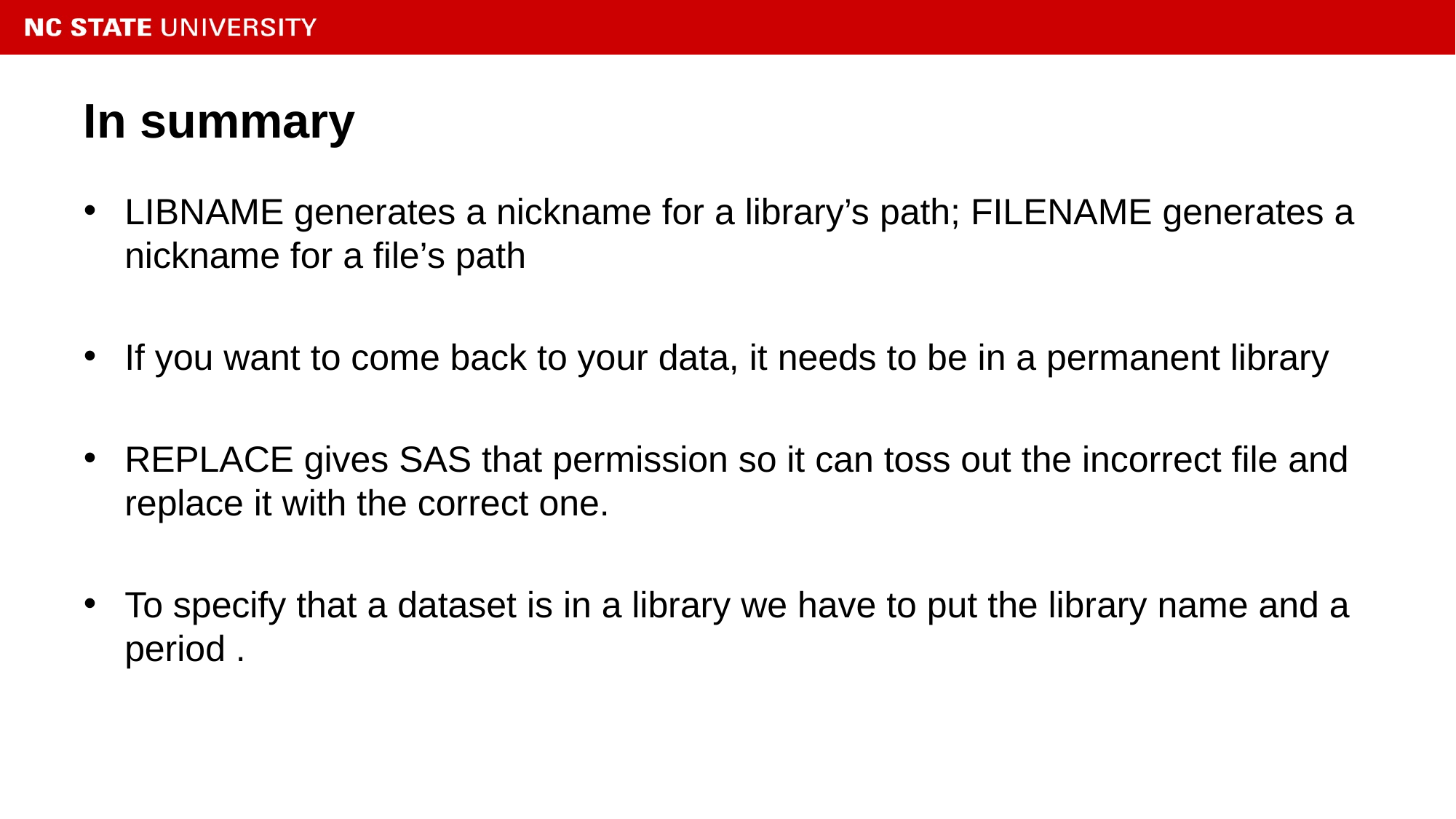

# In summary
LIBNAME generates a nickname for a library’s path; FILENAME generates a nickname for a file’s path

If you want to come back to your data, it needs to be in a permanent library

REPLACE gives SAS that permission so it can toss out the incorrect file and replace it with the correct one.

To specify that a dataset is in a library we have to put the library name and a period .